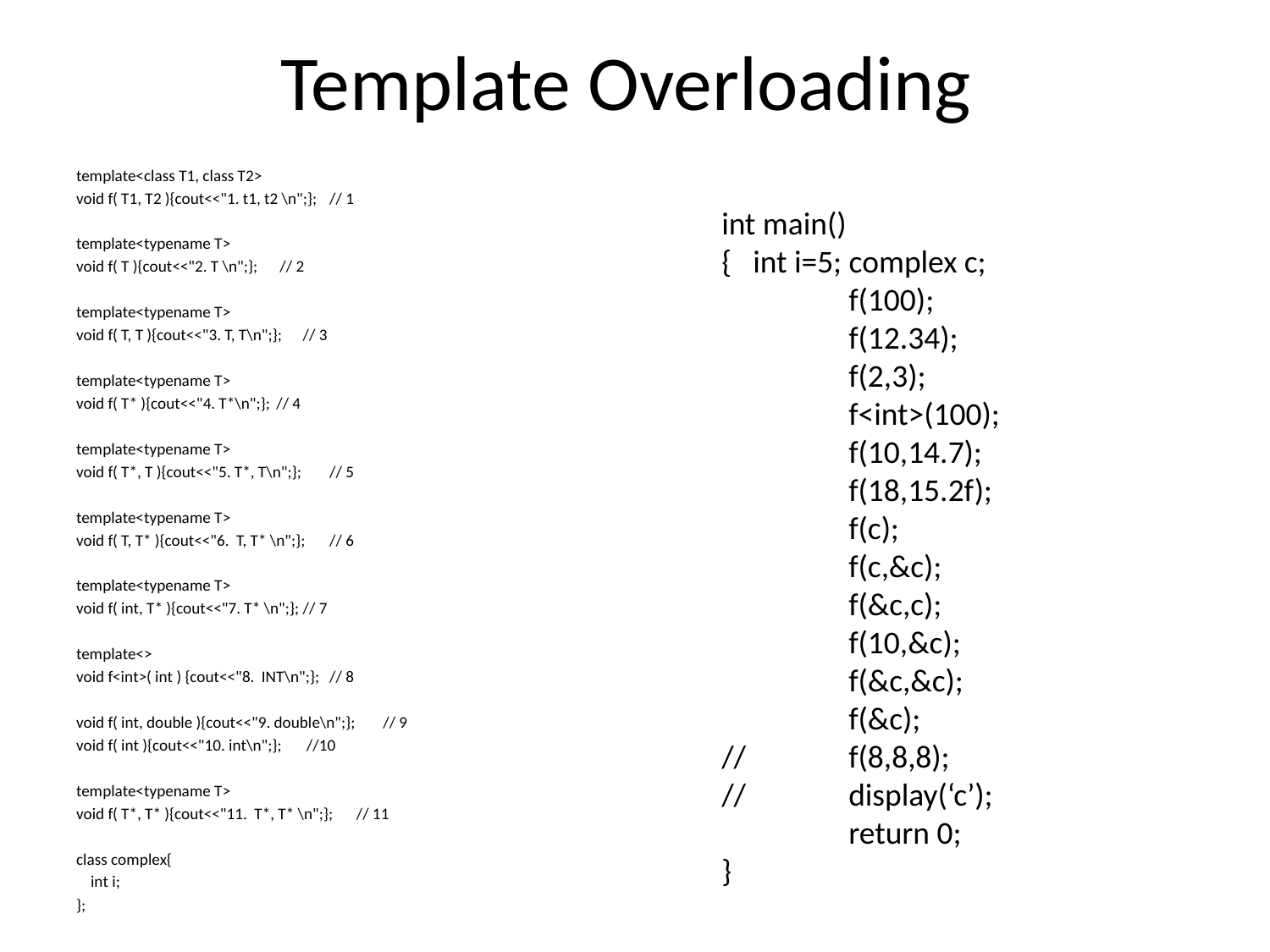

# Template Overloading
template<class T1, class T2>
void f( T1, T2 ){cout<<"1. t1, t2 \n";}; 	// 1

template<typename T>
void f( T ){cout<<"2. T \n";};		 // 2

template<typename T>
void f( T, T ){cout<<"3. T, T\n";}; 		// 3

template<typename T>
void f( T* ){cout<<"4. T*\n";}; 		// 4

template<typename T>
void f( T*, T ){cout<<"5. T*, T\n";}; 		// 5

template<typename T>
void f( T, T* ){cout<<"6.  T, T* \n";}; 	// 6

template<typename T>
void f( int, T* ){cout<<"7. T* \n";}; 		// 7

template<>
void f<int>( int ) {cout<<"8.  INT\n";}; 	// 8

void f( int, double ){cout<<"9. double\n";}; 				// 9
void f( int ){cout<<"10. int\n";}; 		 //10

template<typename T>
void f( T*, T* ){cout<<"11.  T*, T* \n";}; 	// 11

class complex{
    int i;
};
int main()
{   int i=5; complex c;
	f(100);
	f(12.34);
	f(2,3);
	f<int>(100);
	f(10,14.7);
	f(18,15.2f);
	f(c);
	f(c,&c);
	f(&c,c);
	f(10,&c);
	f(&c,&c);
	f(&c);
//	f(8,8,8);
//	display(‘c’);
	return 0;
}